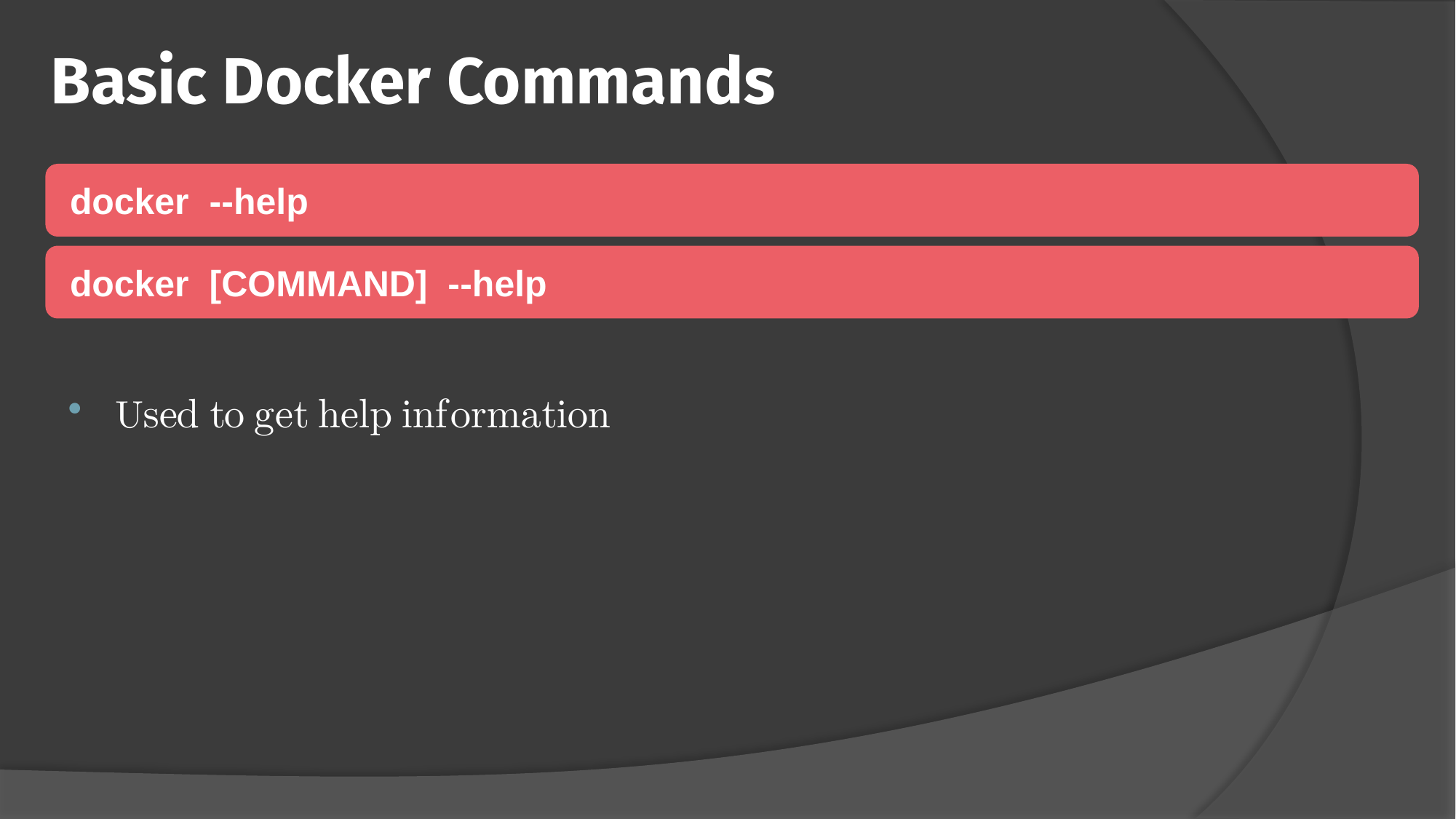

# Basic Docker Commands
 docker  --help
 docker  [COMMAND]  --help

Used to get help information